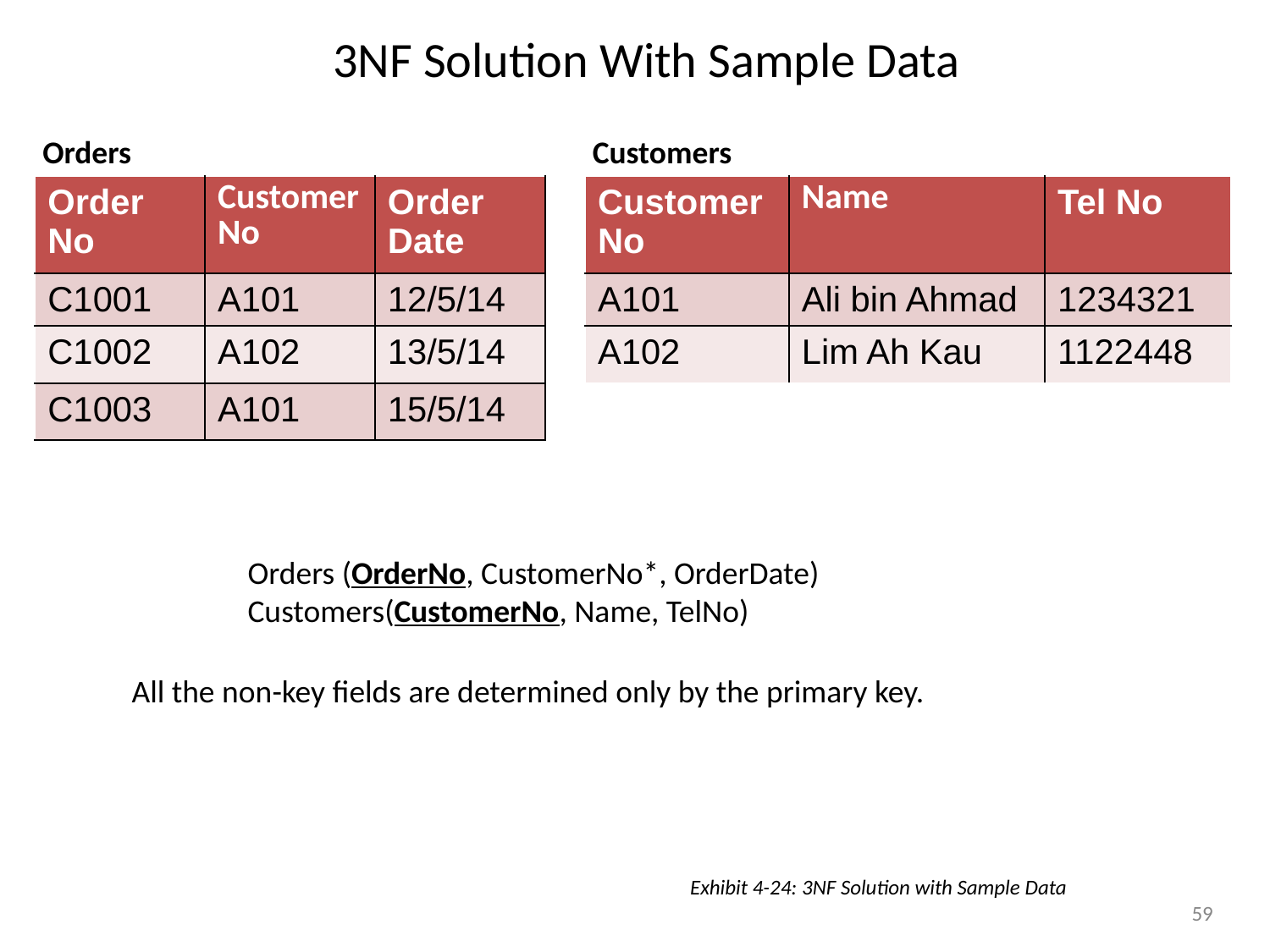

# 3NF Solution With Sample Data
Orders
Customers
| Order No | Customer No | Order Date |
| --- | --- | --- |
| C1001 | A101 | 12/5/14 |
| C1002 | A102 | 13/5/14 |
| C1003 | A101 | 15/5/14 |
| Customer No | Name | Tel No |
| --- | --- | --- |
| A101 | Ali bin Ahmad | 1234321 |
| A102 | Lim Ah Kau | 1122448 |
Orders (OrderNo, CustomerNo*, OrderDate)
Customers(CustomerNo, Name, TelNo)
All the non-key fields are determined only by the primary key.
Exhibit 4-24: 3NF Solution with Sample Data
59